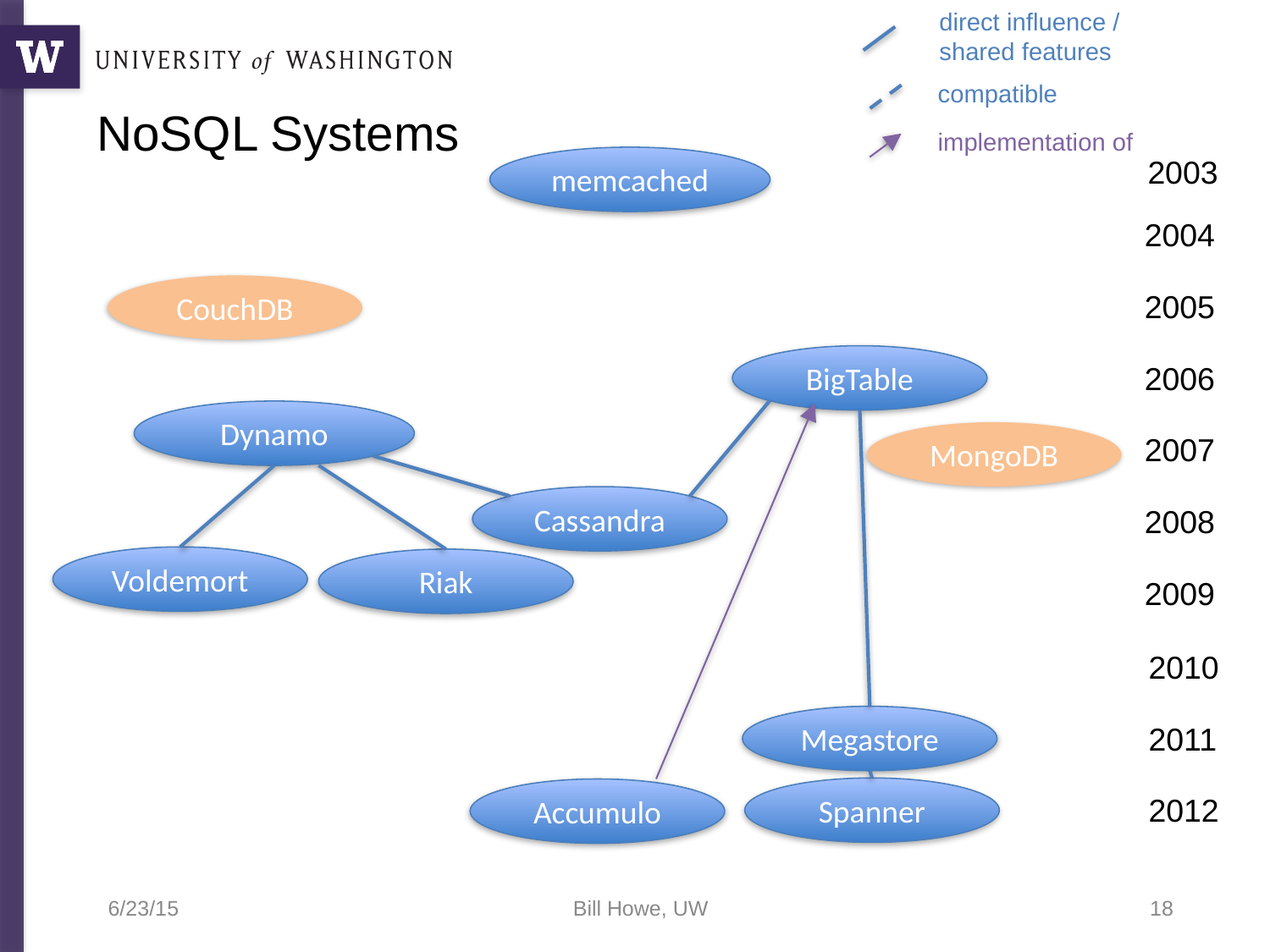

direct influence / shared features
compatible
NoSQL Systems
implementation of
2003
memcached
2004
CouchDB
2005
BigTable
2006
Dynamo
MongoDB
2007
Cassandra
2008
Voldemort
Riak
2009
2010
Megastore
2011
Spanner
Accumulo
2012
6/23/15
Bill Howe, UW
18